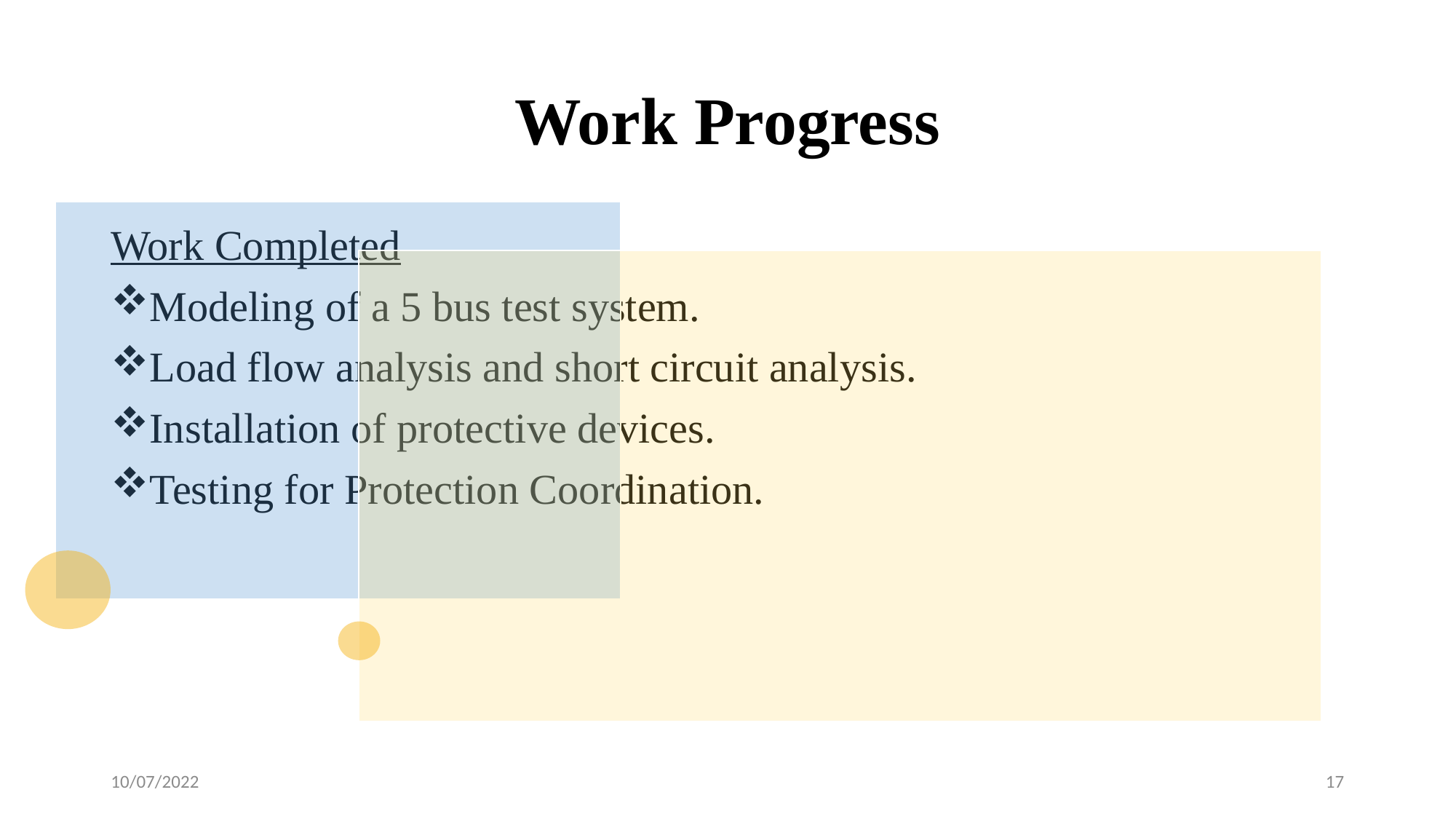

# Work Progress

Work Completed
Modeling of a 5 bus test system.
Load flow analysis and short circuit analysis.
Installation of protective devices.
Testing for Protection Coordination.

10/07/2022
17